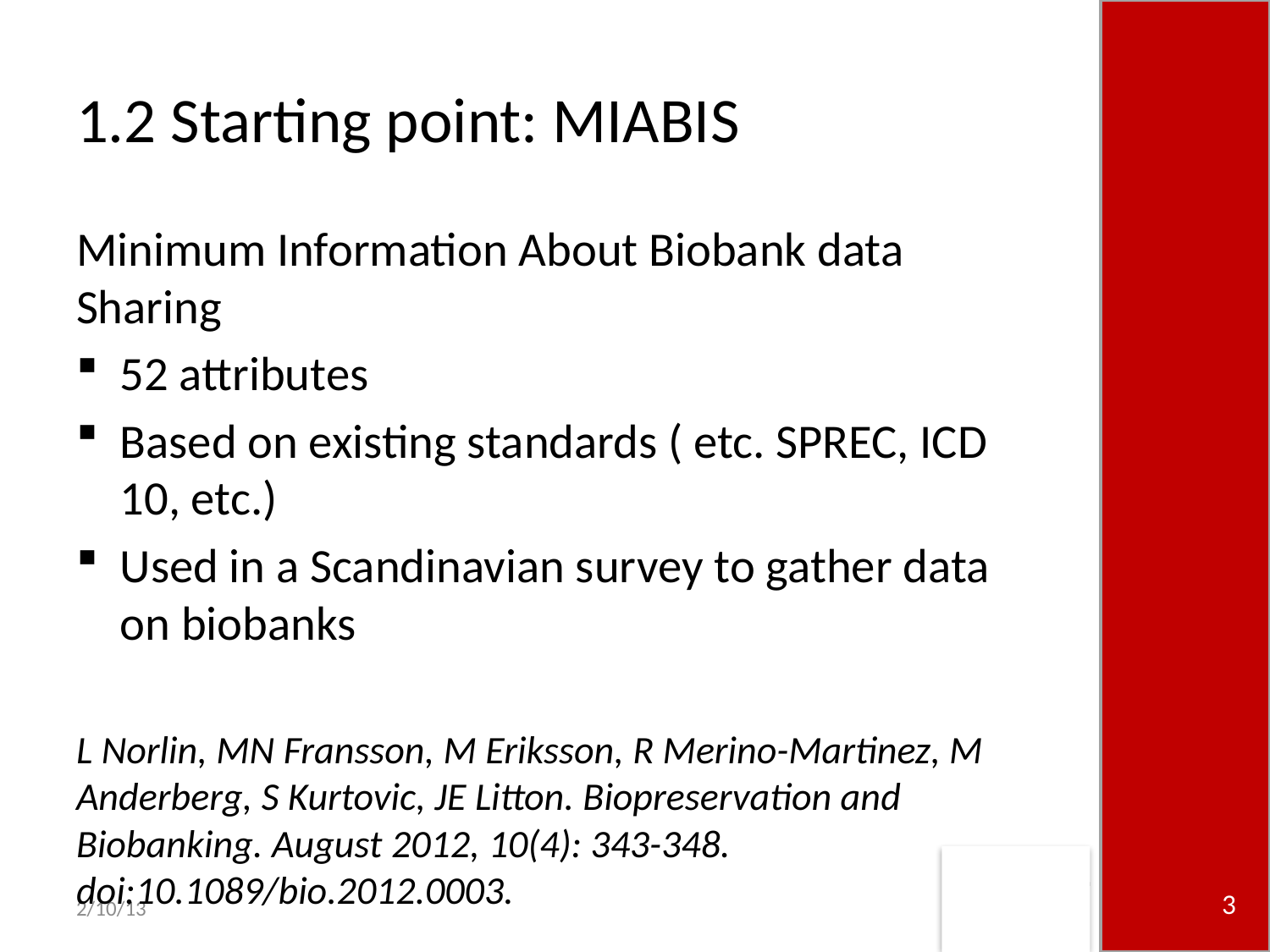

# 1.2 Starting point: MIABIS
Minimum Information About Biobank data Sharing
52 attributes
Based on existing standards ( etc. SPREC, ICD 10, etc.)
Used in a Scandinavian survey to gather data on biobanks

L Norlin, MN Fransson, M Eriksson, R Merino-Martinez, M Anderberg, S Kurtovic, JE Litton. Biopreservation and Biobanking. August 2012, 10(4): 343-348. doi:10.1089/bio.2012.0003.

3